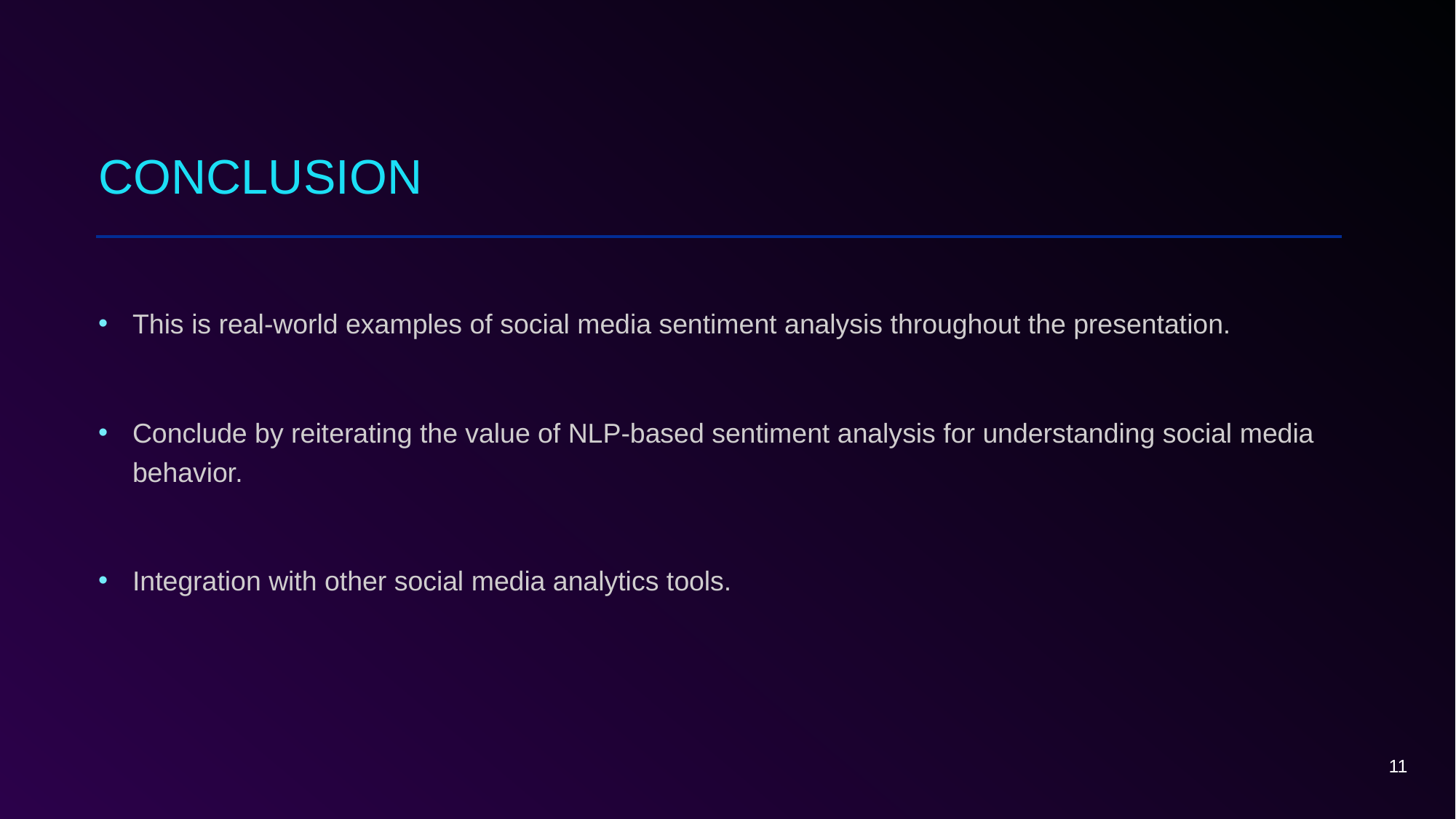

# conclusion
This is real-world examples of social media sentiment analysis throughout the presentation.

Conclude by reiterating the value of NLP-based sentiment analysis for understanding social media behavior.

Integration with other social media analytics tools.

11